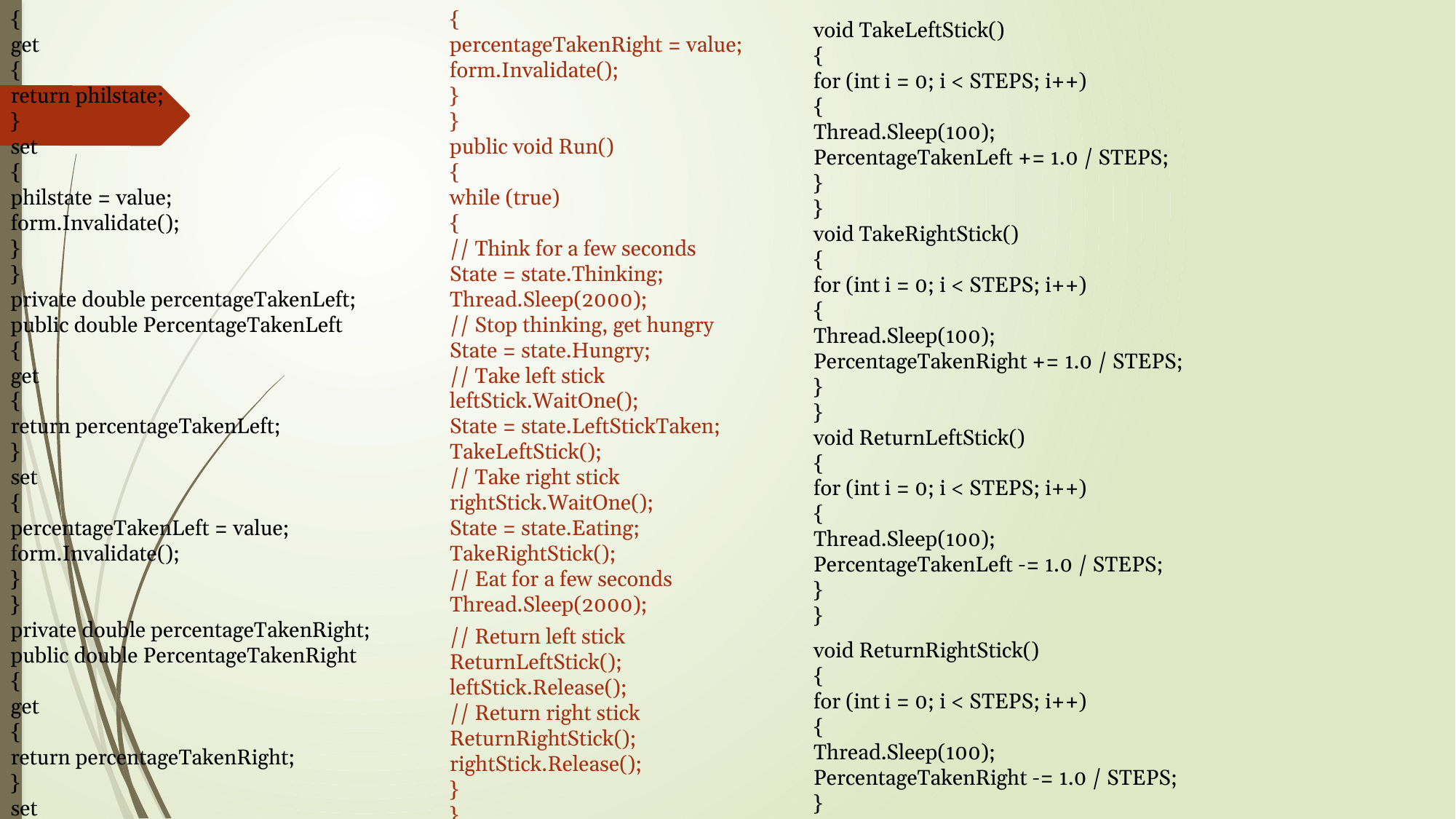

{
get
{
return philstate;
}
set
{
philstate = value;
form.Invalidate();
}
}
private double percentageTakenLeft;
public double PercentageTakenLeft
{
get
{
return percentageTakenLeft;
}
set
{
percentageTakenLeft = value;
form.Invalidate();
}
}
private double percentageTakenRight;
public double PercentageTakenRight
{
get
{
return percentageTakenRight;
}
set
{
percentageTakenRight = value;
form.Invalidate();
}
}
public void Run()
{
while (true)
{
// Think for a few seconds
State = state.Thinking;
Thread.Sleep(2000);
// Stop thinking, get hungry
State = state.Hungry;
// Take left stick
leftStick.WaitOne();
State = state.LeftStickTaken;
TakeLeftStick();
// Take right stick
rightStick.WaitOne();
State = state.Eating;
TakeRightStick();
// Eat for a few seconds
Thread.Sleep(2000);

void TakeLeftStick()
{
for (int i = 0; i < STEPS; i++)
{
Thread.Sleep(100);
PercentageTakenLeft += 1.0 / STEPS;
}
}
void TakeRightStick()
{
for (int i = 0; i < STEPS; i++)
{
Thread.Sleep(100);
PercentageTakenRight += 1.0 / STEPS;
}
}
void ReturnLeftStick()
{
for (int i = 0; i < STEPS; i++)
{
Thread.Sleep(100);
PercentageTakenLeft -= 1.0 / STEPS;
}
}
// Return left stick
ReturnLeftStick();
leftStick.Release();
// Return right stick
ReturnRightStick();
rightStick.Release();
}
}
void ReturnRightStick()
{
for (int i = 0; i < STEPS; i++)
{
Thread.Sleep(100);
PercentageTakenRight -= 1.0 / STEPS;
}
}
}
}